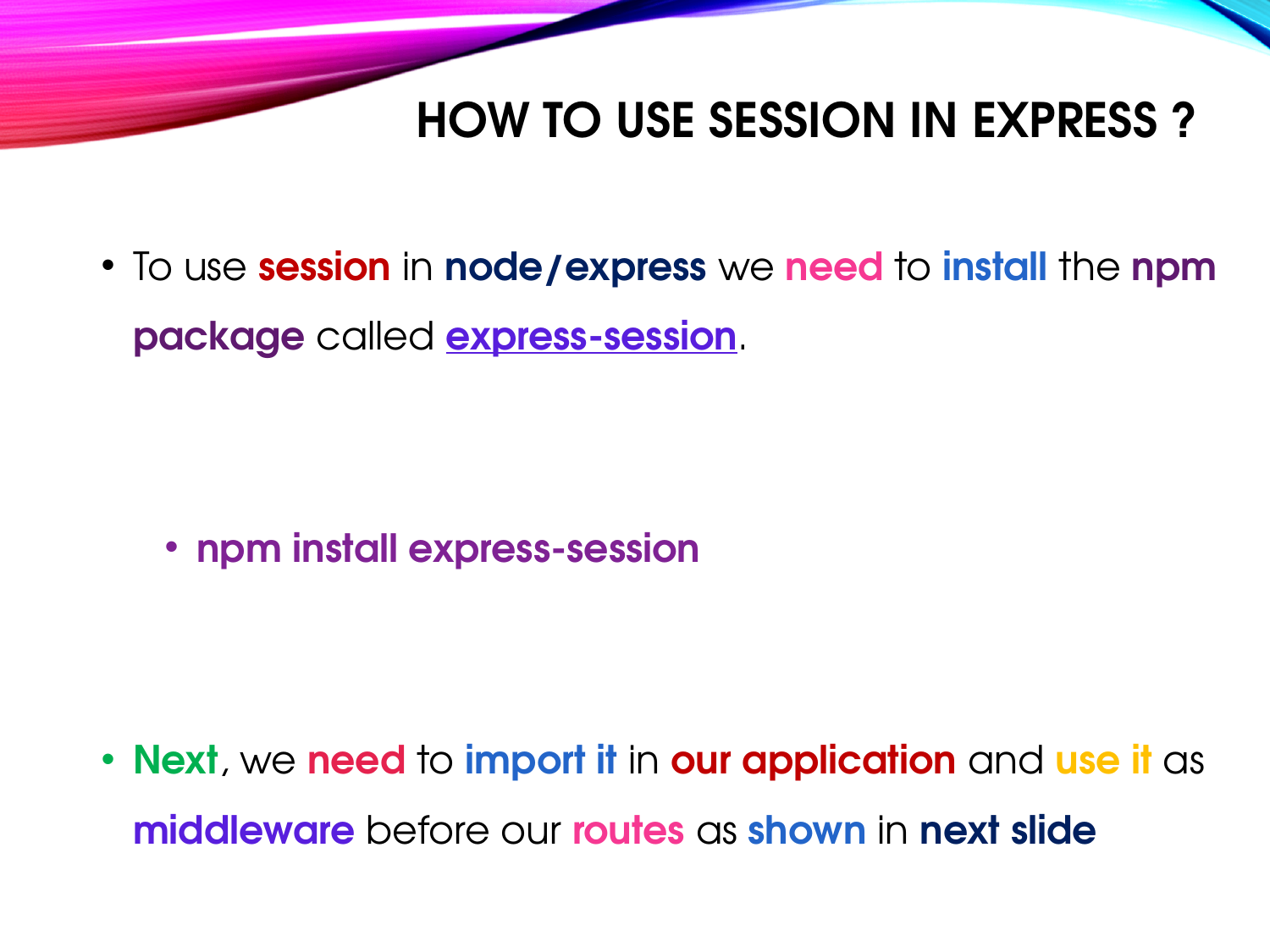

# How to use session in express ?
To use session in node/express we need to install the npm package called express-session.

npm install express-session

Next, we need to import it in our application and use it as middleware before our routes as shown in next slide